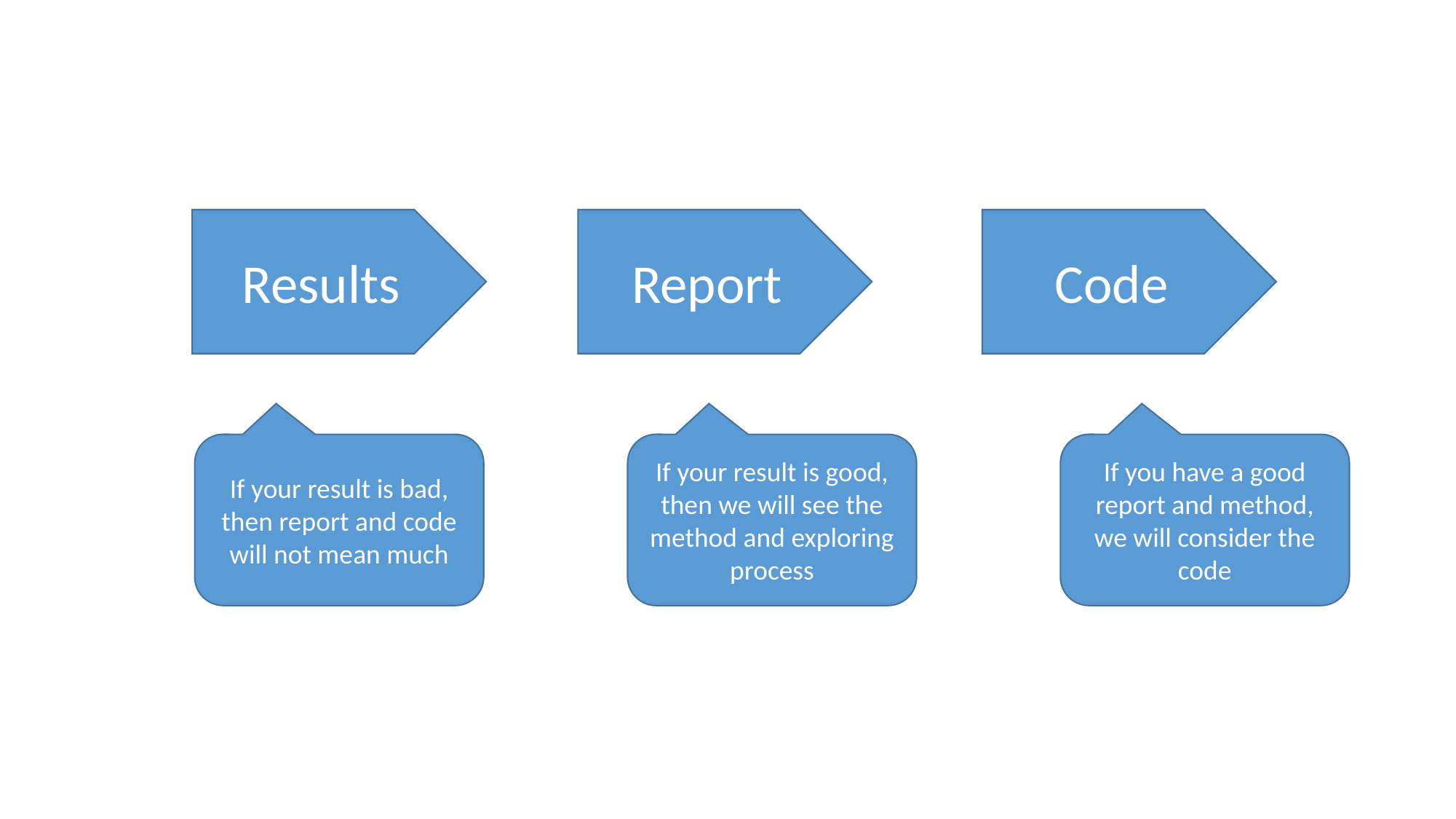

Results
Report
Code
If your result is good, then we will see the method and exploring process
If you have a good report and method, we will consider the code
If your result is bad, then report and code will not mean much